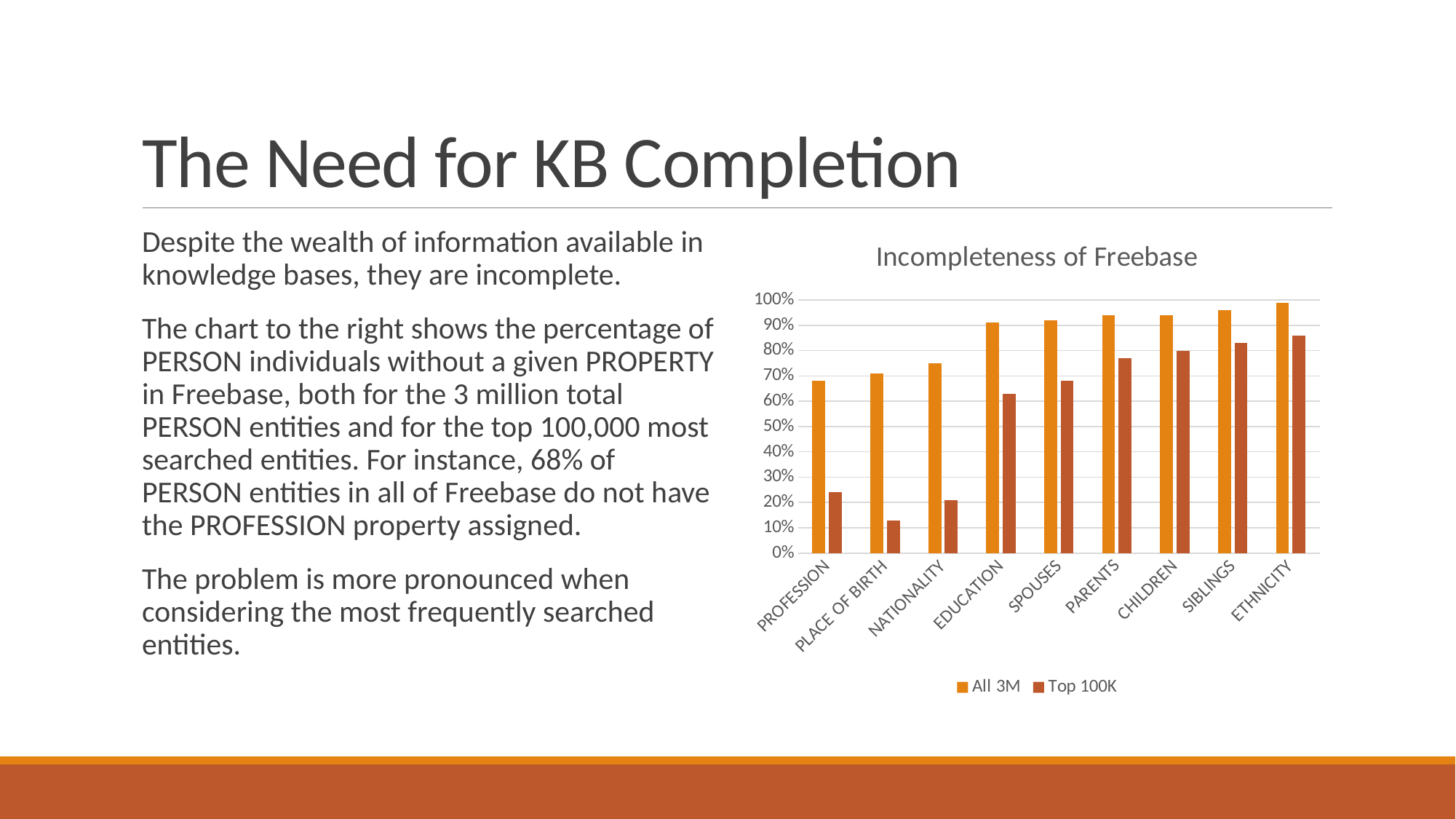

# The Need for KB Completion
Despite the wealth of information available in knowledge bases, they are incomplete.
The chart to the right shows the percentage of PERSON individuals without a given PROPERTY in Freebase, both for the 3 million total PERSON entities and for the top 100,000 most searched entities. For instance, 68% of PERSON entities in all of Freebase do not have the PROFESSION property assigned.
The problem is more pronounced when considering the most frequently searched entities.

### Chart: Incompleteness of Freebase

| Category | All 3M | Top 100K |
|---|---|---|
| PROFESSION | 0.68 | 0.24 |
| PLACE OF BIRTH | 0.71 | 0.13 |
| NATIONALITY | 0.75 | 0.21 |
| EDUCATION | 0.91 | 0.63 |
| SPOUSES | 0.92 | 0.68 |
| PARENTS | 0.94 | 0.77 |
| CHILDREN | 0.94 | 0.8 |
| SIBLINGS | 0.96 | 0.83 |
| ETHNICITY | 0.99 | 0.86 |